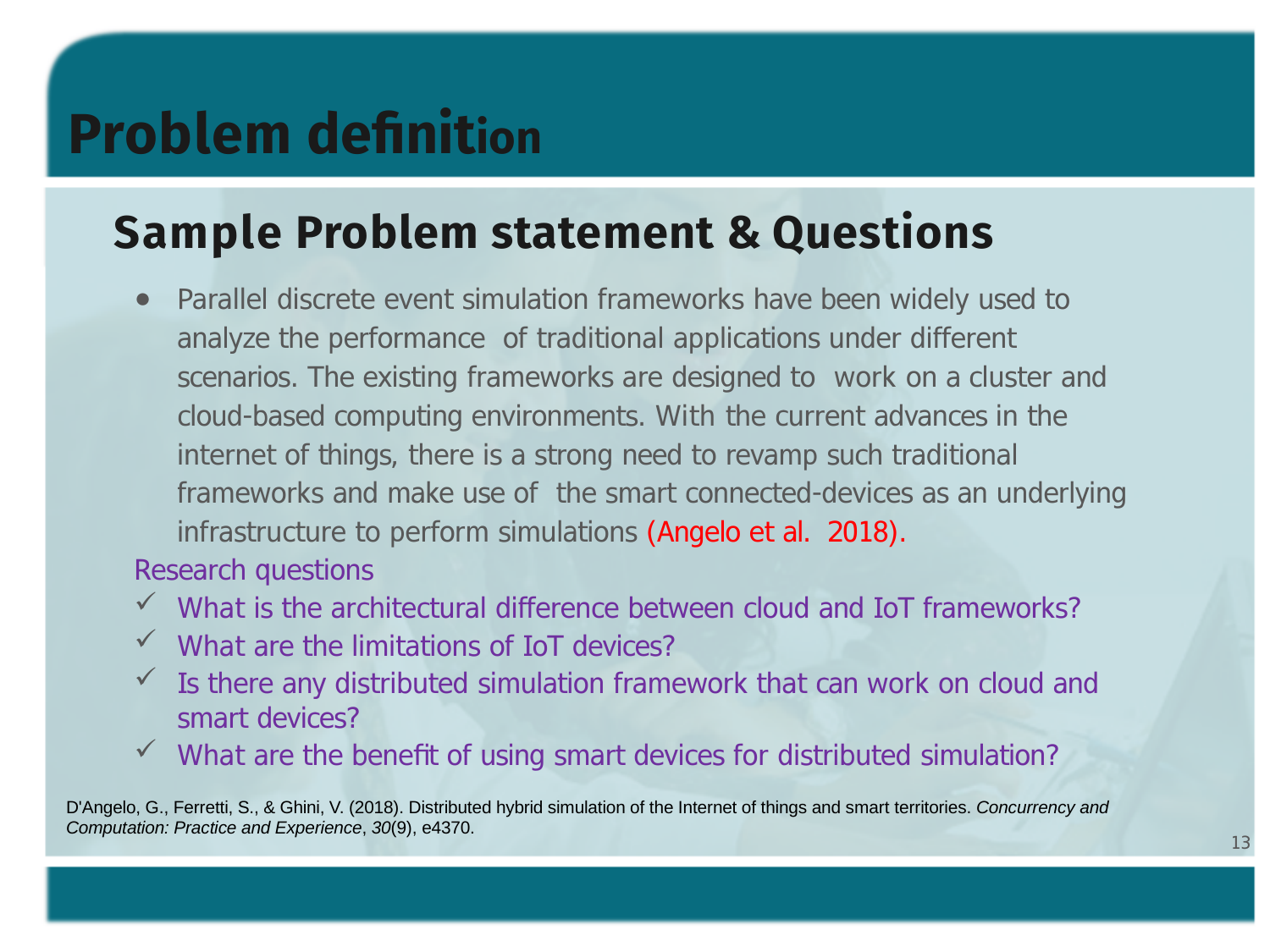

Problem definition
Sample Problem statement & Questions
Parallel discrete event simulation frameworks have been widely used to analyze the performance  of traditional applications under different scenarios. The existing frameworks are designed to  work on a cluster and cloud-based computing environments. With the current advances in the  internet of things, there is a strong need to revamp such traditional frameworks and make use of  the smart connected-devices as an underlying infrastructure to perform simulations (Angelo et al.  2018).
Research questions
What is the architectural difference between cloud and IoT frameworks?
What are the limitations of IoT devices?
Is there any distributed simulation framework that can work on cloud and smart devices?
What are the benefit of using smart devices for distributed simulation?

D'Angelo, G., Ferretti, S., & Ghini, V. (2018). Distributed hybrid simulation of the Internet of things and smart territories. Concurrency and  Computation: Practice and Experience, 30(9), e4370.
13